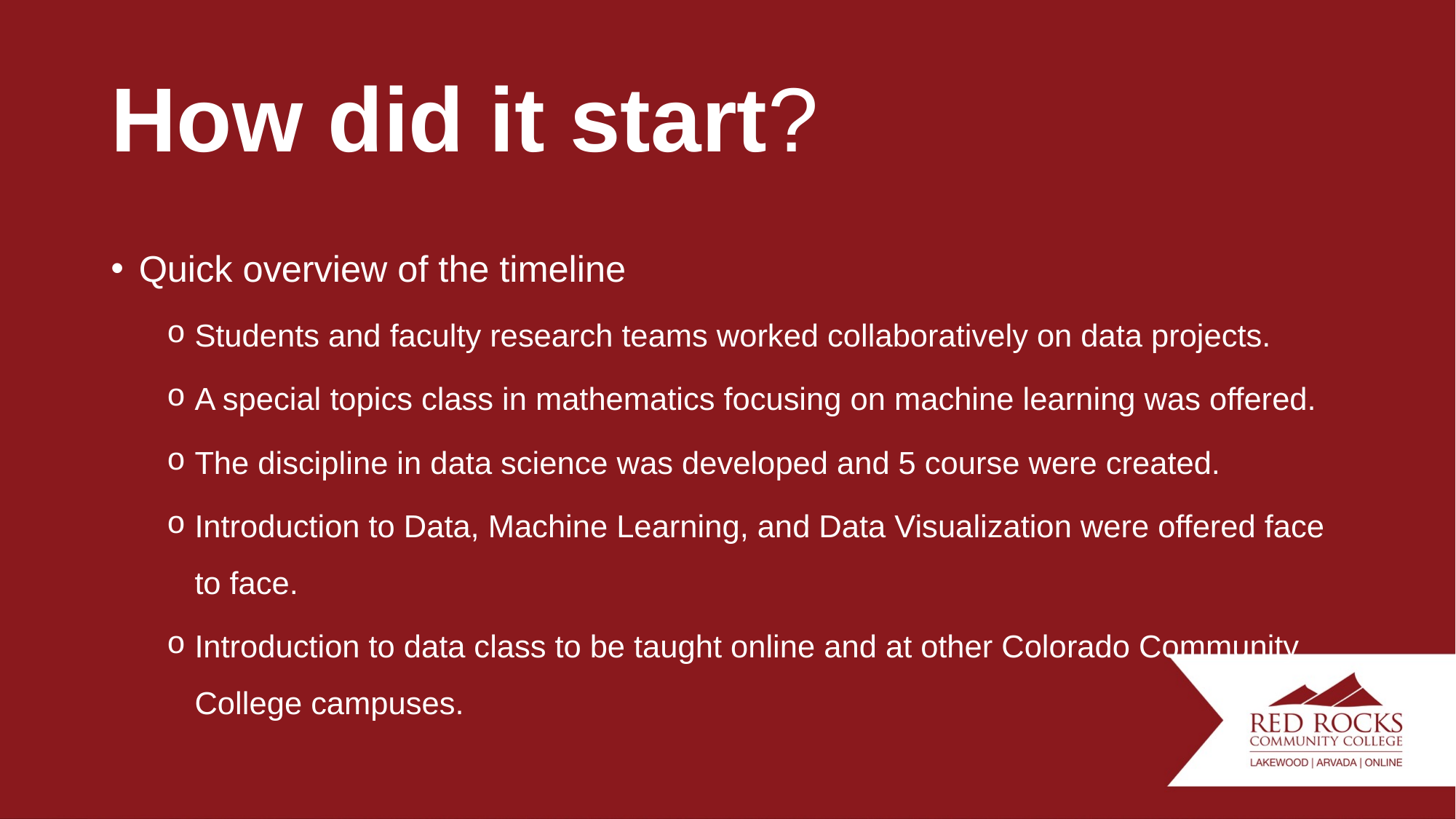

# How did it start?
Quick overview of the timeline
Students and faculty research teams worked collaboratively on data projects.
A special topics class in mathematics focusing on machine learning was offered.
The discipline in data science was developed and 5 course were created.
Introduction to Data, Machine Learning, and Data Visualization were offered face to face.
Introduction to data class to be taught online and at other Colorado Community College campuses.